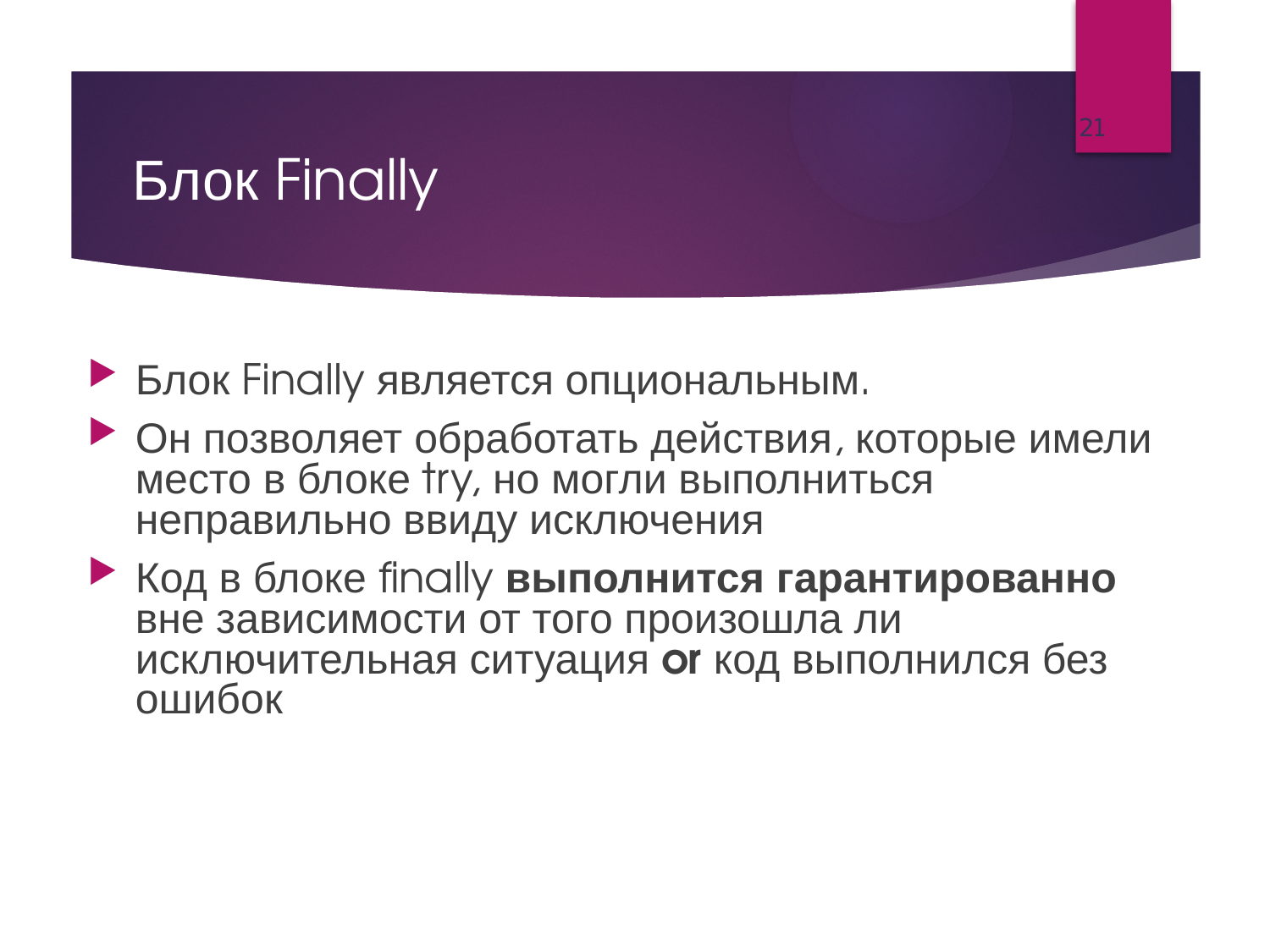

21
# Блок Finally
Блок Finally является опциональным.
Он позволяет обработать действия, которые имели место в блоке try, но могли выполниться неправильно ввиду исключения
Код в блоке finally выполнится гарантированно вне зависимости от того произошла ли исключительная ситуация or код выполнился без ошибок